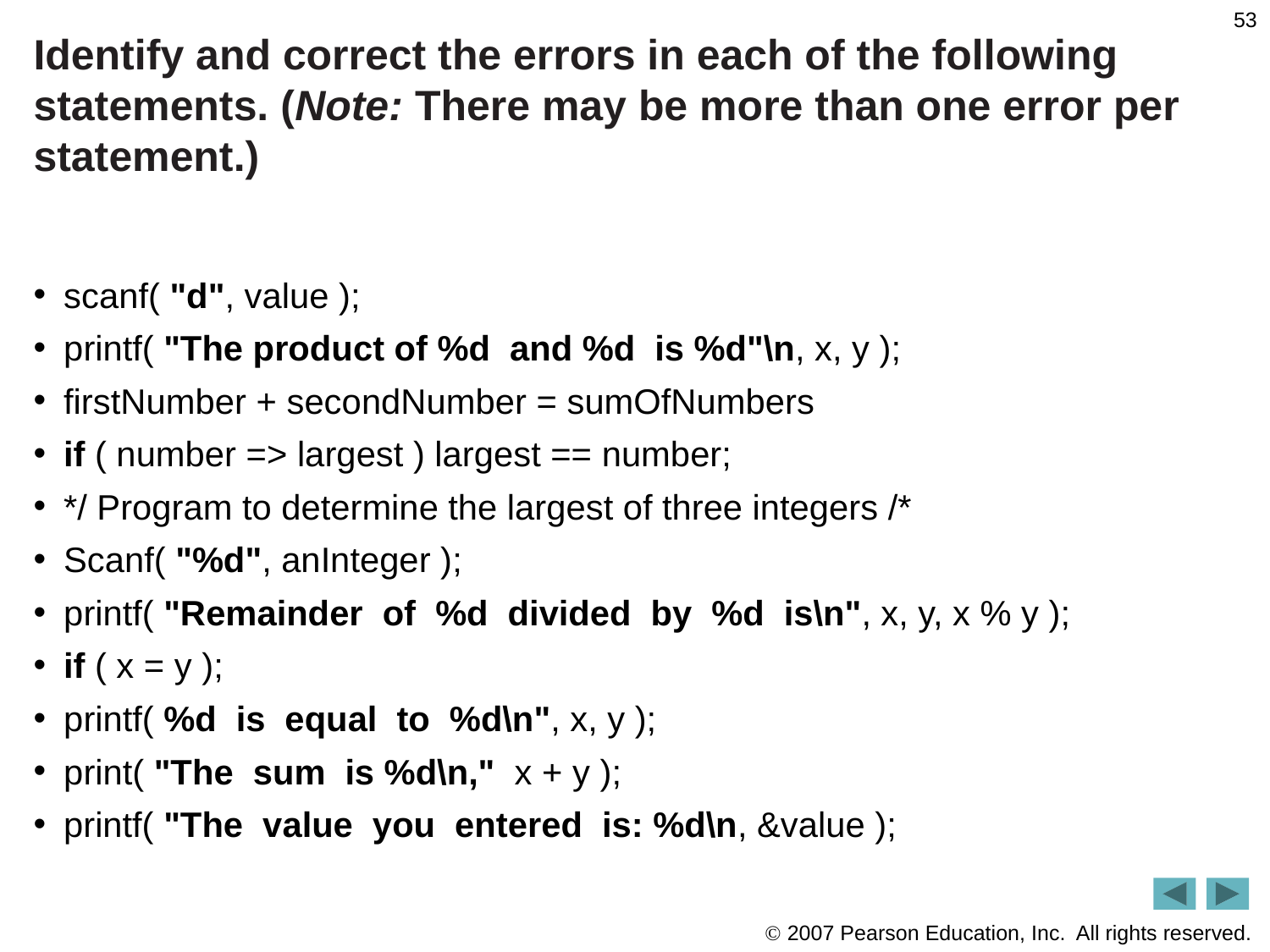

53
Identify and correct the errors in each of the following statements. (Note: There may be more than one error per statement.)

scanf( "d", value );
printf( "The product of %d  and %d  is %d"\n, x, y );
firstNumber + secondNumber = sumOfNumbers
if ( number => largest ) largest == number;
*/ Program to determine the largest of three integers /*
Scanf( "%d", anInteger );
printf( "Remainder  of  %d  divided  by  %d  is\n", x, y, x % y );
if ( x = y );
printf( %d  is  equal  to  %d\n", x, y );
print( "The  sum  is %d\n,"  x + y );
printf( "The  value  you  entered  is: %d\n, &value );